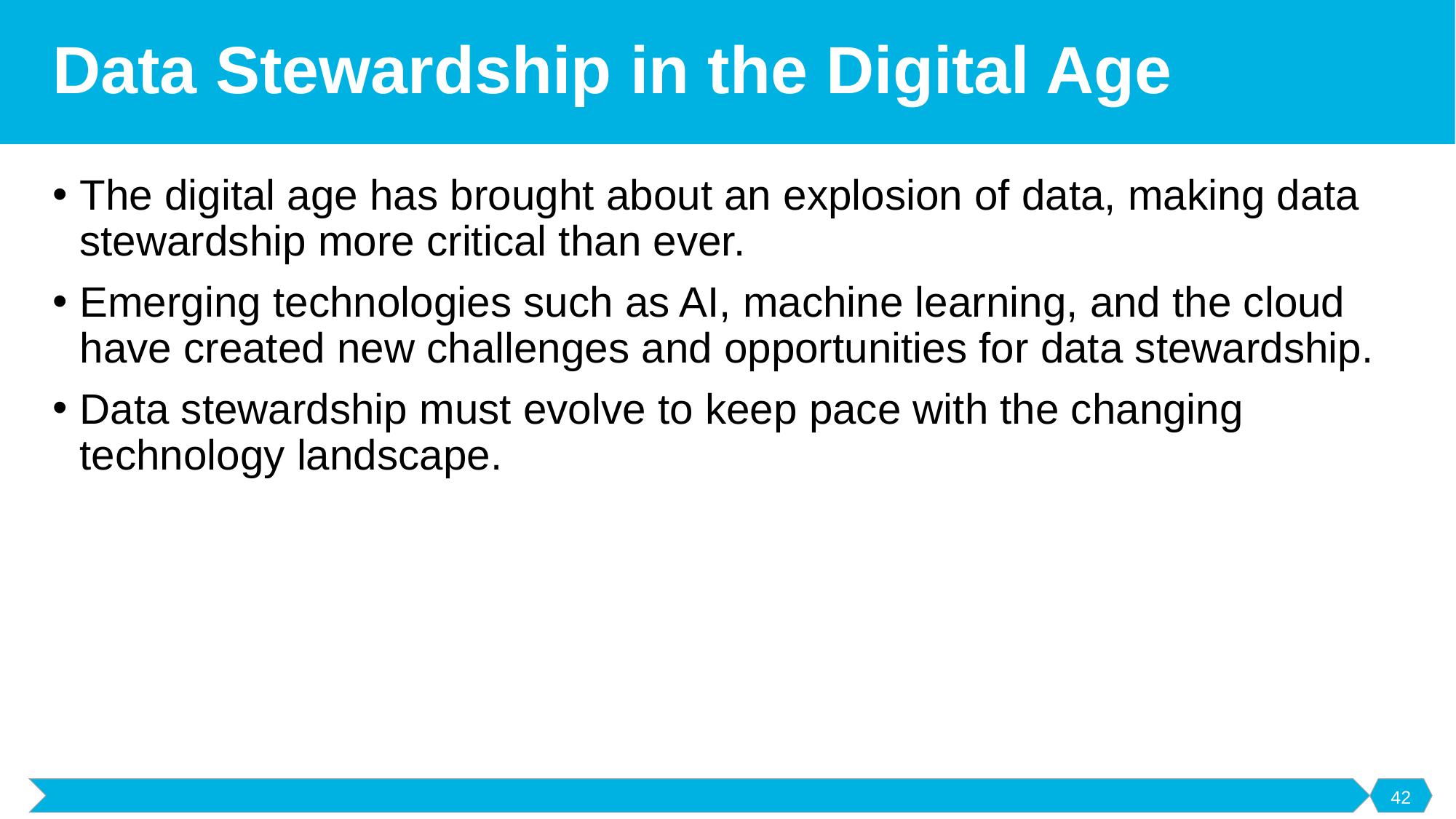

# Data Stewardship in the Digital Age
The digital age has brought about an explosion of data, making data stewardship more critical than ever.
Emerging technologies such as AI, machine learning, and the cloud have created new challenges and opportunities for data stewardship.
Data stewardship must evolve to keep pace with the changing technology landscape.

42